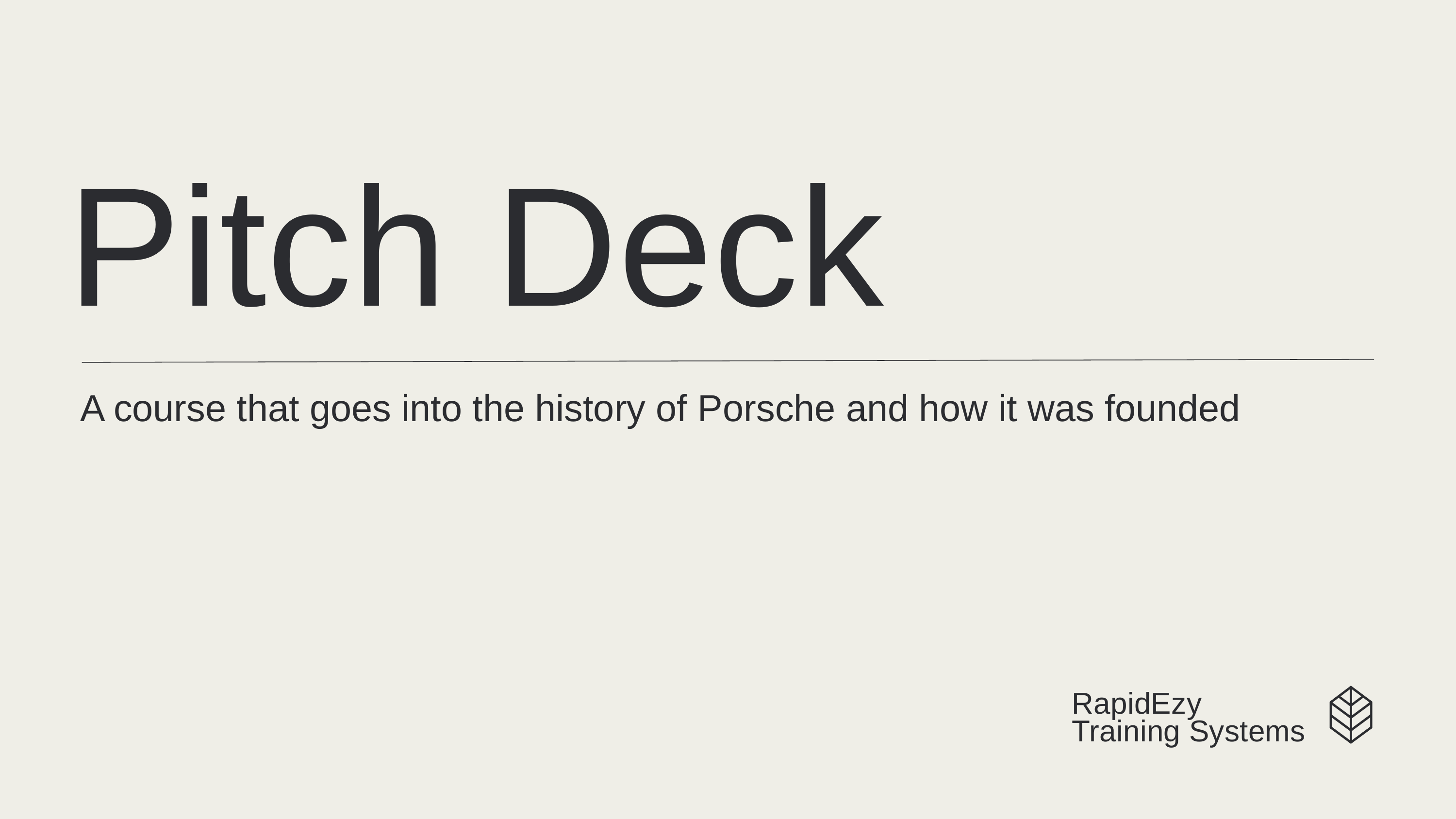

Pitch Deck

A course that goes into the history of Porsche and how it was founded

RapidEzy
Training Systems